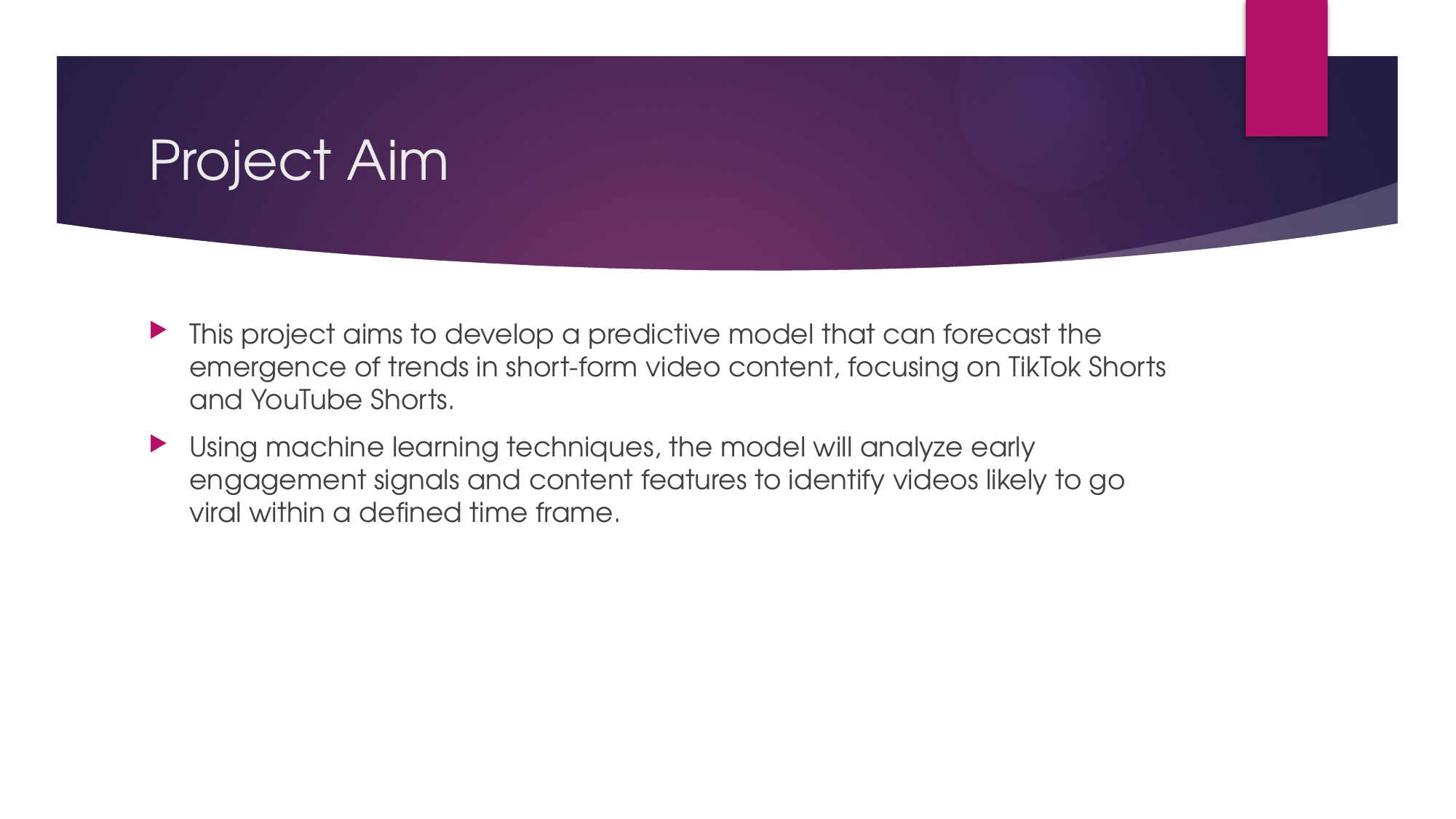

# Project Aim
This project aims to develop a predictive model that can forecast the emergence of trends in short-form video content, focusing on TikTok Shorts and YouTube Shorts.
Using machine learning techniques, the model will analyze early engagement signals and content features to identify videos likely to go viral within a defined time frame.